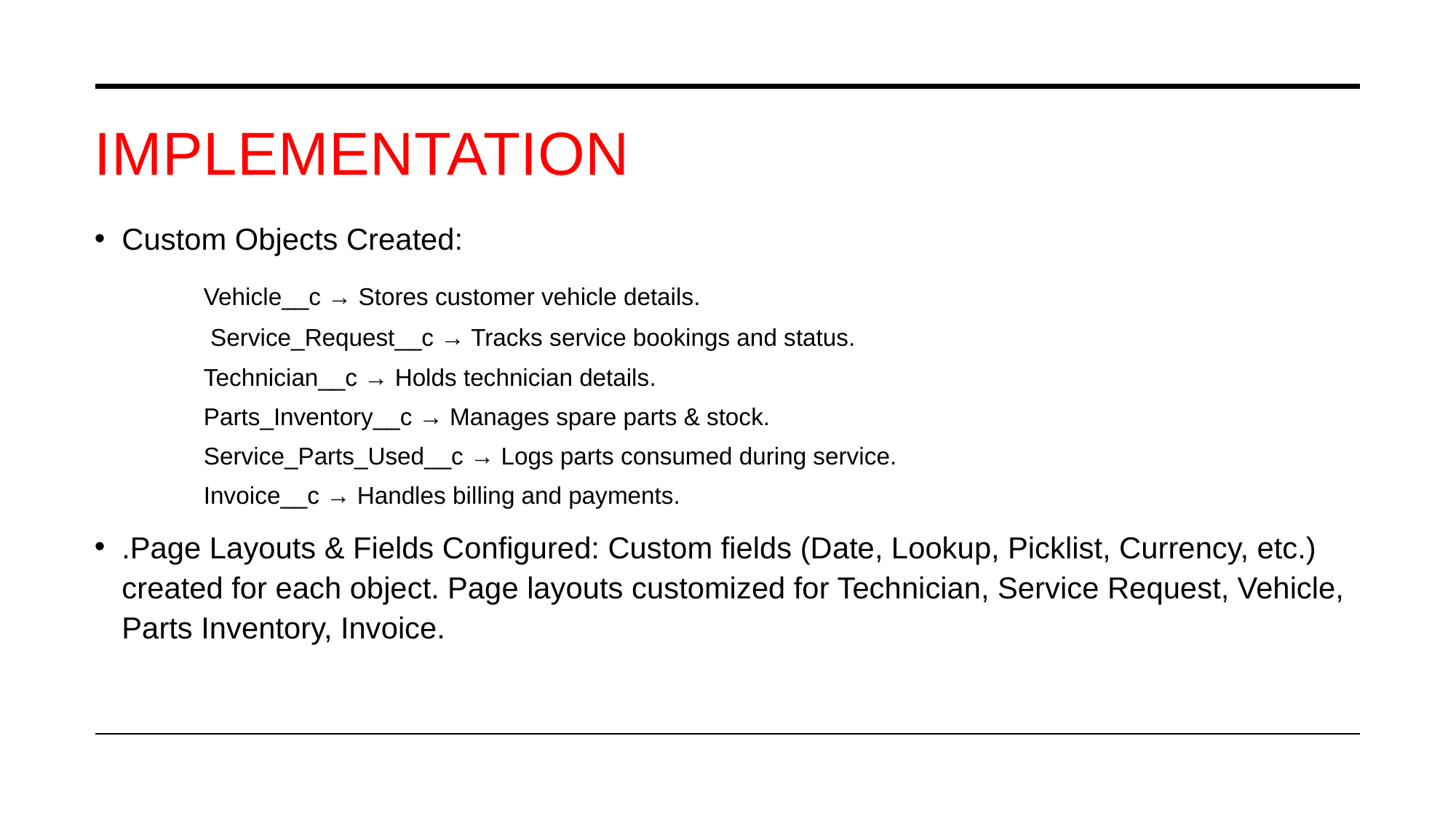

# Implementation
Custom Objects Created:
	Vehicle__c → Stores customer vehicle details.
 Service_Request__c → Tracks service bookings and status.
Technician__c → Holds technician details.
Parts_Inventory__c → Manages spare parts & stock.
Service_Parts_Used__c → Logs parts consumed during service.
Invoice__c → Handles billing and payments.
.Page Layouts & Fields Configured: Custom fields (Date, Lookup, Picklist, Currency, etc.) created for each object. Page layouts customized for Technician, Service Request, Vehicle, Parts Inventory, Invoice.